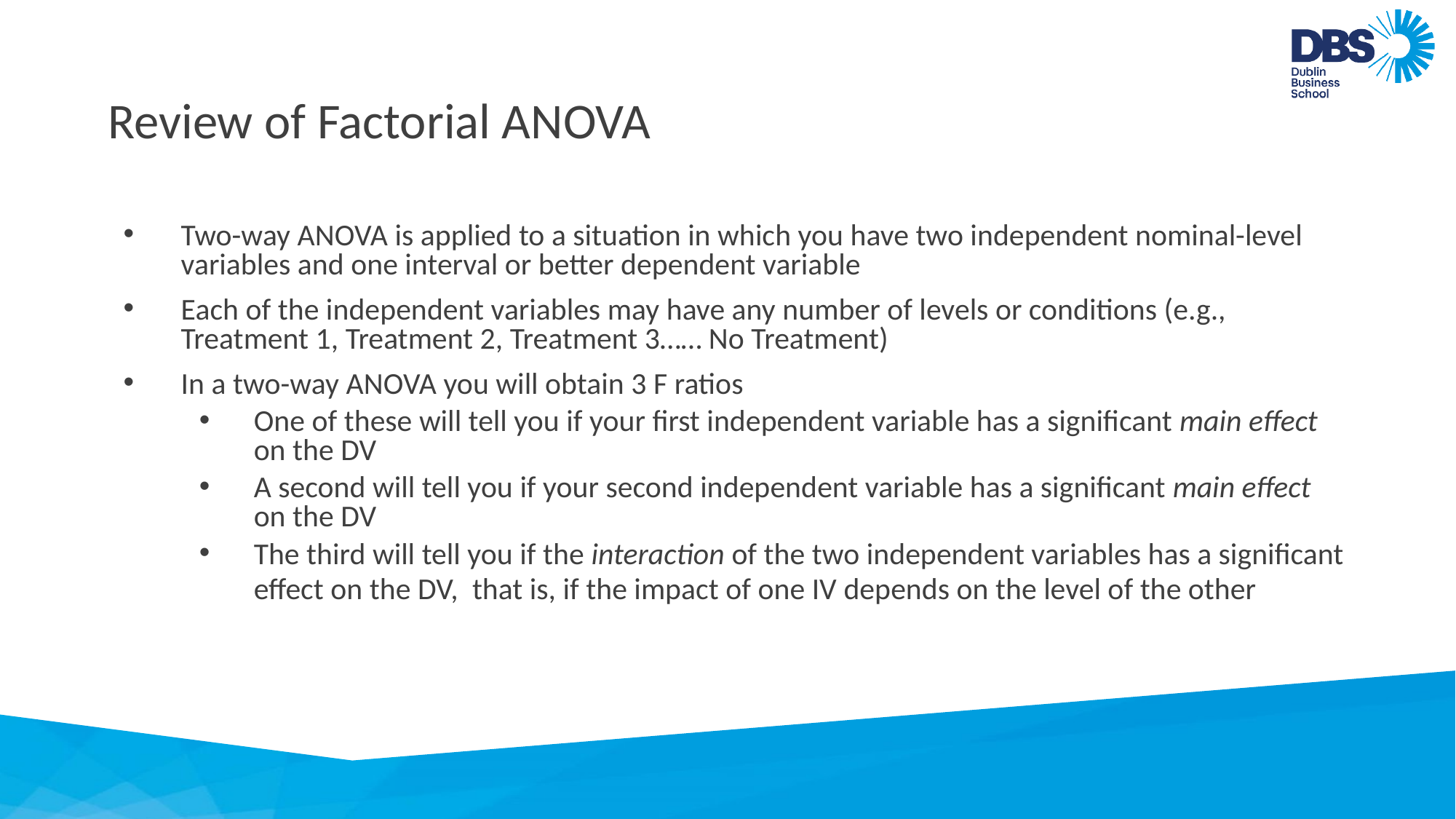

# Review of Factorial ANOVA
Two-way ANOVA is applied to a situation in which you have two independent nominal-level variables and one interval or better dependent variable
Each of the independent variables may have any number of levels or conditions (e.g., Treatment 1, Treatment 2, Treatment 3…… No Treatment)
In a two-way ANOVA you will obtain 3 F ratios
One of these will tell you if your first independent variable has a significant main effect on the DV
A second will tell you if your second independent variable has a significant main effect on the DV
The third will tell you if the interaction of the two independent variables has a significant effect on the DV,  that is, if the impact of one IV depends on the level of the other